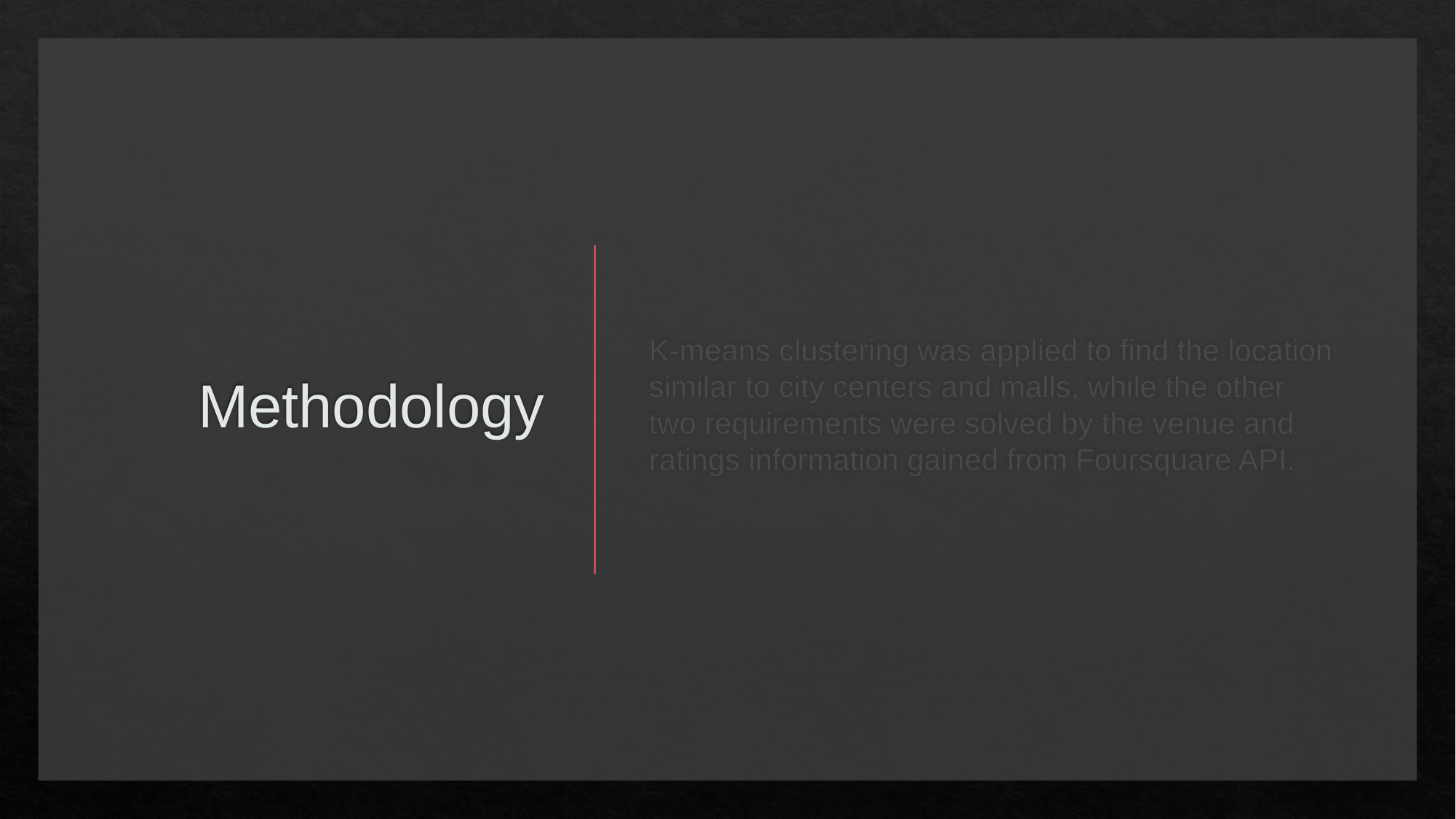

# Methodology
K-means clustering was applied to find the location similar to city centers and malls, while the other two requirements were solved by the venue and ratings information gained from Foursquare API.